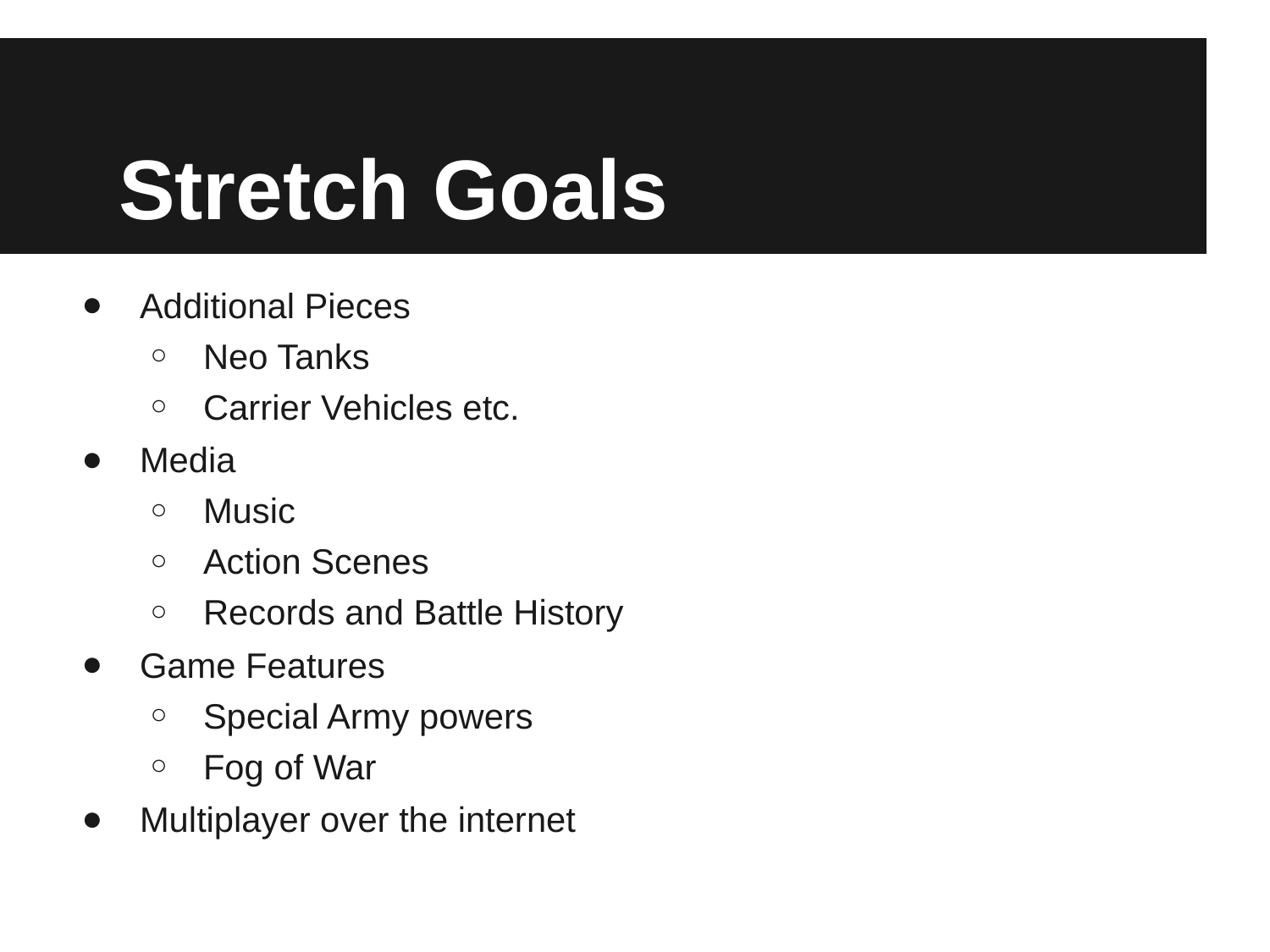

# Stretch Goals
Additional Pieces
Neo Tanks
Carrier Vehicles etc.
Media
Music
Action Scenes
Records and Battle History
Game Features
Special Army powers
Fog of War
Multiplayer over the internet